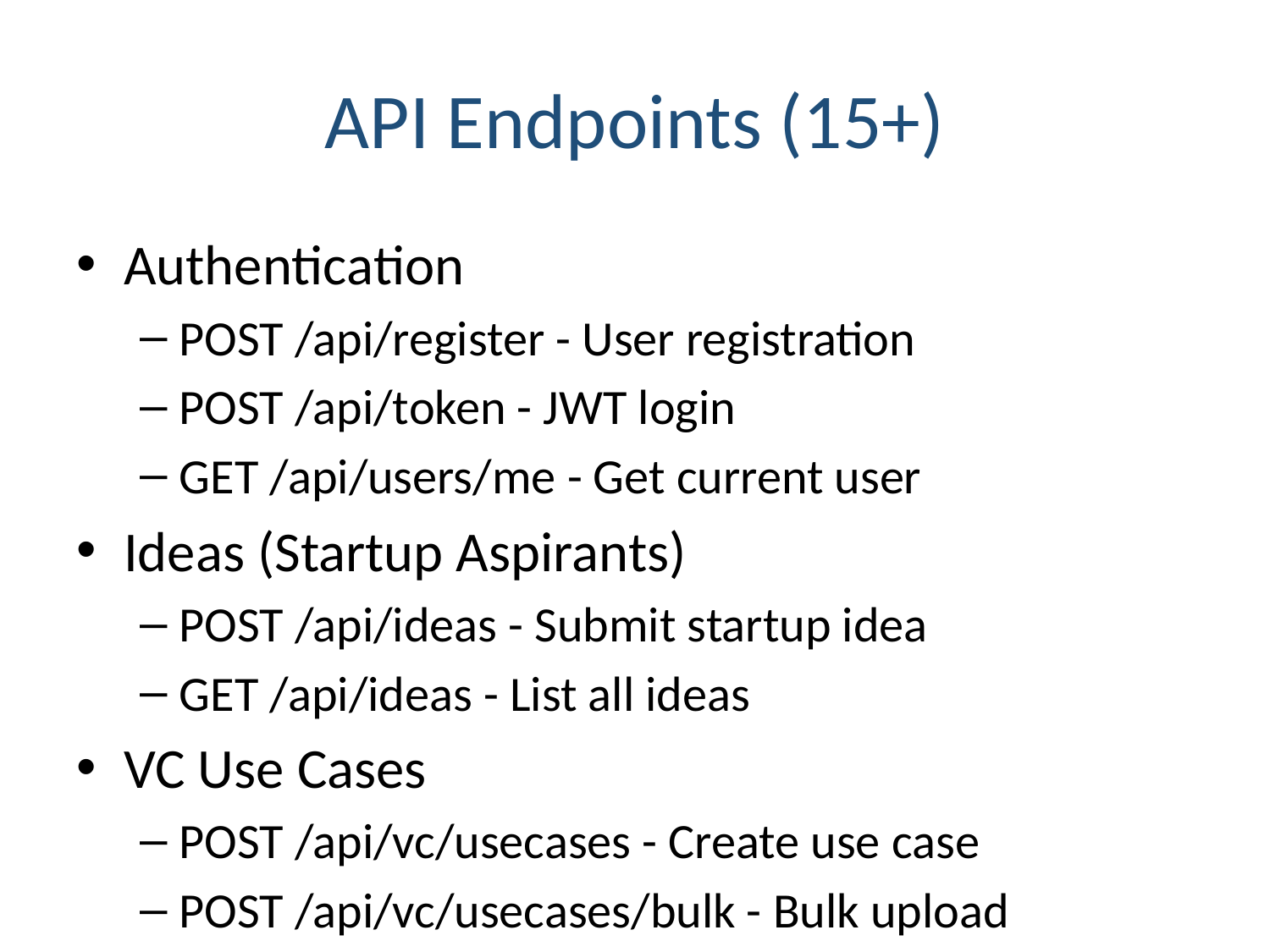

# API Endpoints (15+)
Authentication
POST /api/register - User registration
POST /api/token - JWT login
GET /api/users/me - Get current user
Ideas (Startup Aspirants)
POST /api/ideas - Submit startup idea
GET /api/ideas - List all ideas
VC Use Cases
POST /api/vc/usecases - Create use case
POST /api/vc/usecases/bulk - Bulk upload